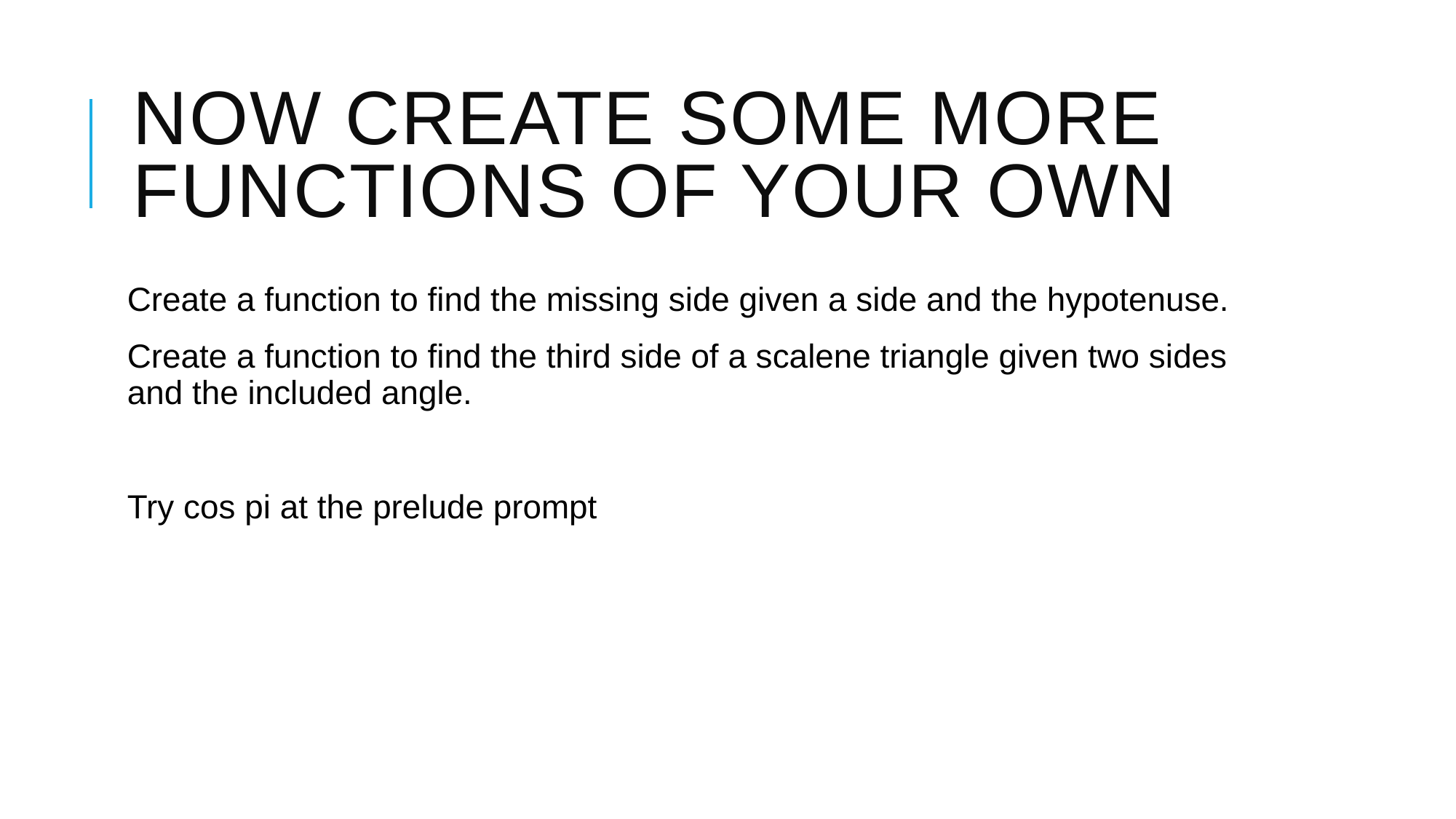

# Now create some more functions of your own
Create a function to find the missing side given a side and the hypotenuse.
Create a function to find the third side of a scalene triangle given two sides and the included angle.

Try cos pi at the prelude prompt